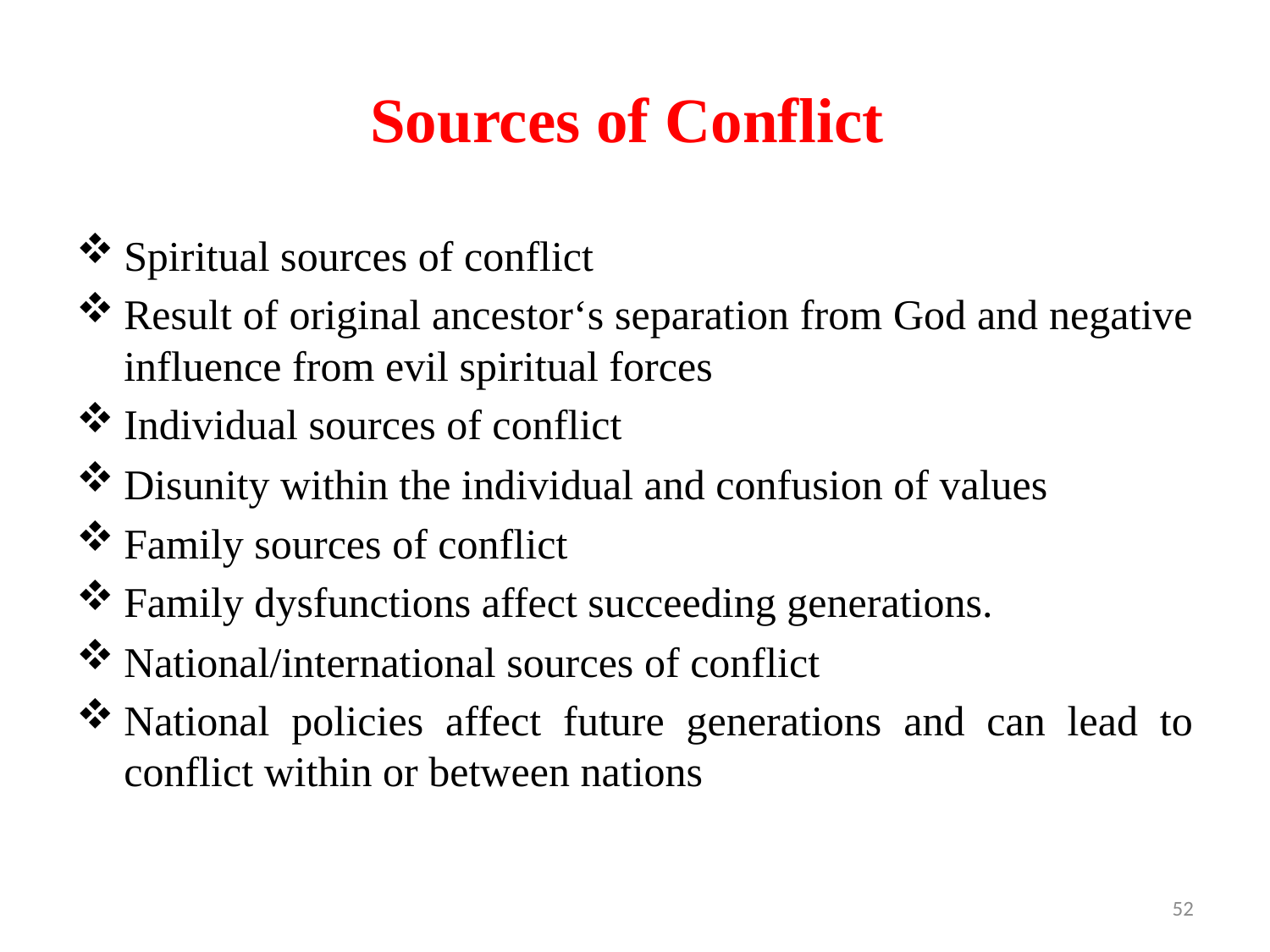

# Sources of Conflict
Spiritual sources of conflict
Result of original ancestor‘s separation from God and negative influence from evil spiritual forces
Individual sources of conflict
Disunity within the individual and confusion of values
Family sources of conflict
Family dysfunctions affect succeeding generations.
National/international sources of conflict
National policies affect future generations and can lead to conflict within or between nations
52